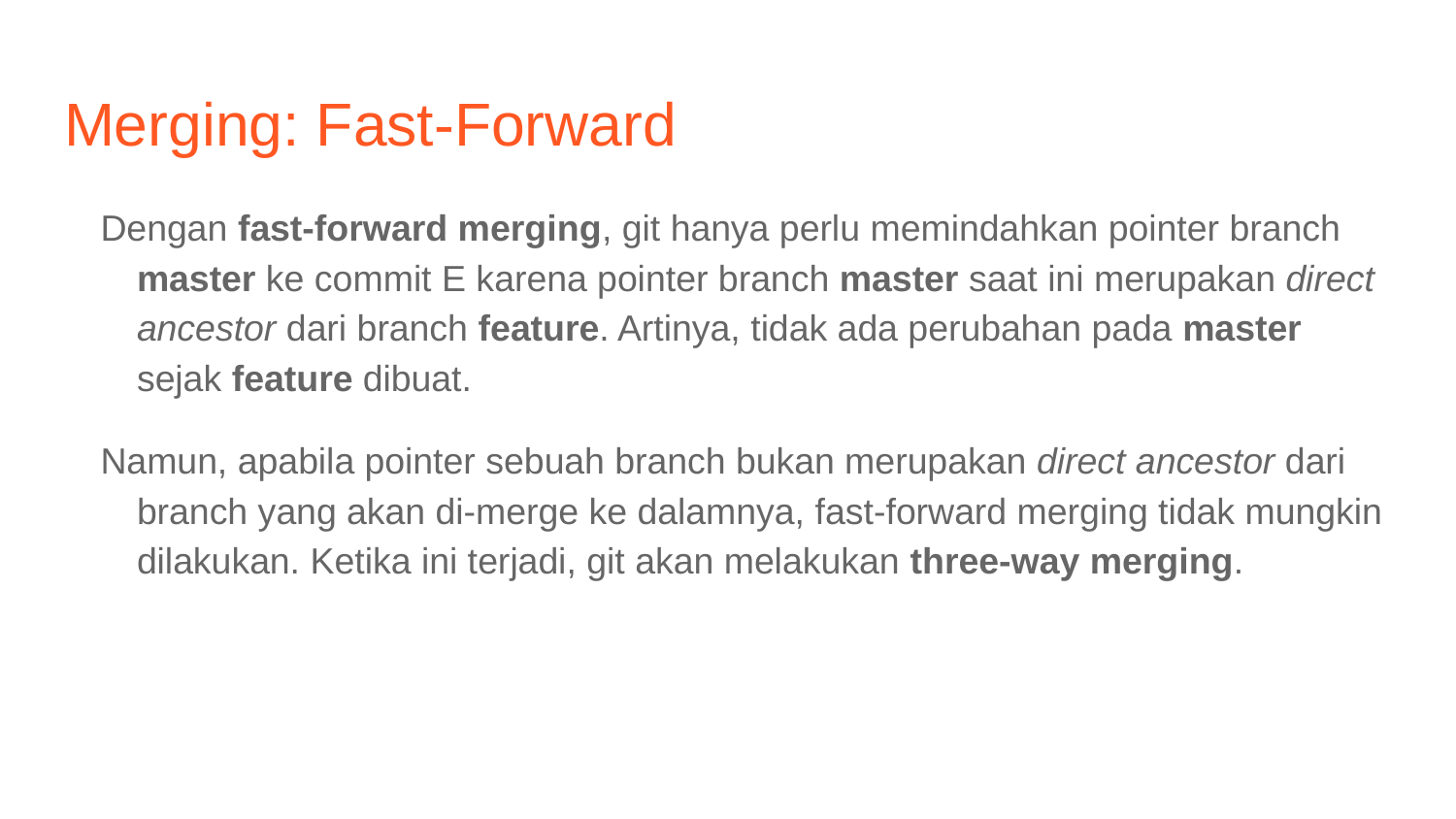

# Merging: Fast-Forward
Dengan fast-forward merging, git hanya perlu memindahkan pointer branch master ke commit E karena pointer branch master saat ini merupakan direct ancestor dari branch feature. Artinya, tidak ada perubahan pada master sejak feature dibuat.
Namun, apabila pointer sebuah branch bukan merupakan direct ancestor dari branch yang akan di-merge ke dalamnya, fast-forward merging tidak mungkin dilakukan. Ketika ini terjadi, git akan melakukan three-way merging.